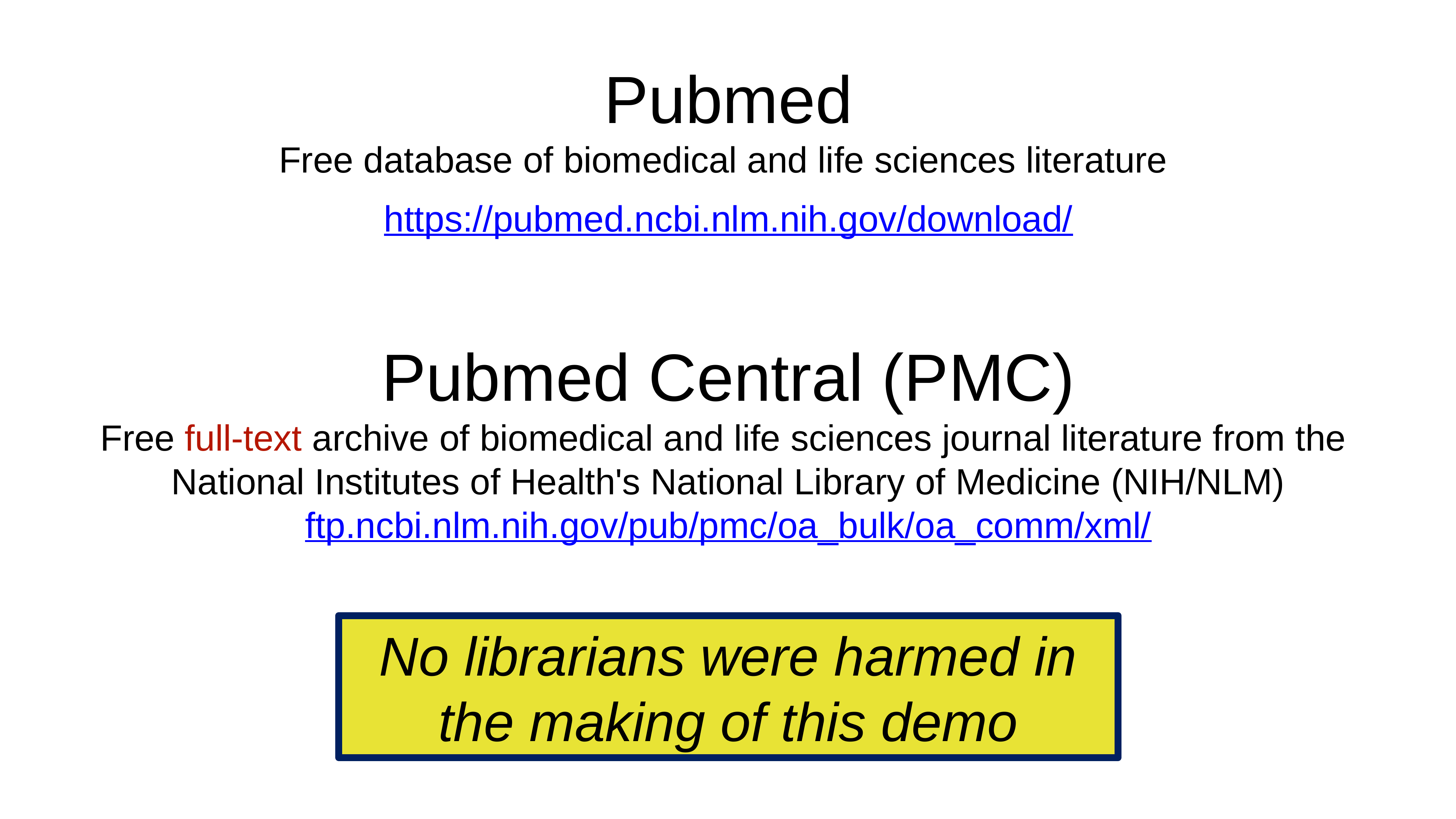

# Pubmed Free database of biomedical and life sciences literature
https://pubmed.ncbi.nlm.nih.gov/download/
Pubmed Central (PMC)
Free full-text archive of biomedical and life sciences journal literature from the 
National Institutes of Health's National Library of Medicine (NIH/NLM)
ftp.ncbi.nlm.nih.gov/pub/pmc/oa_bulk/oa_comm/xml/
No librarians were harmed in the making of this demo